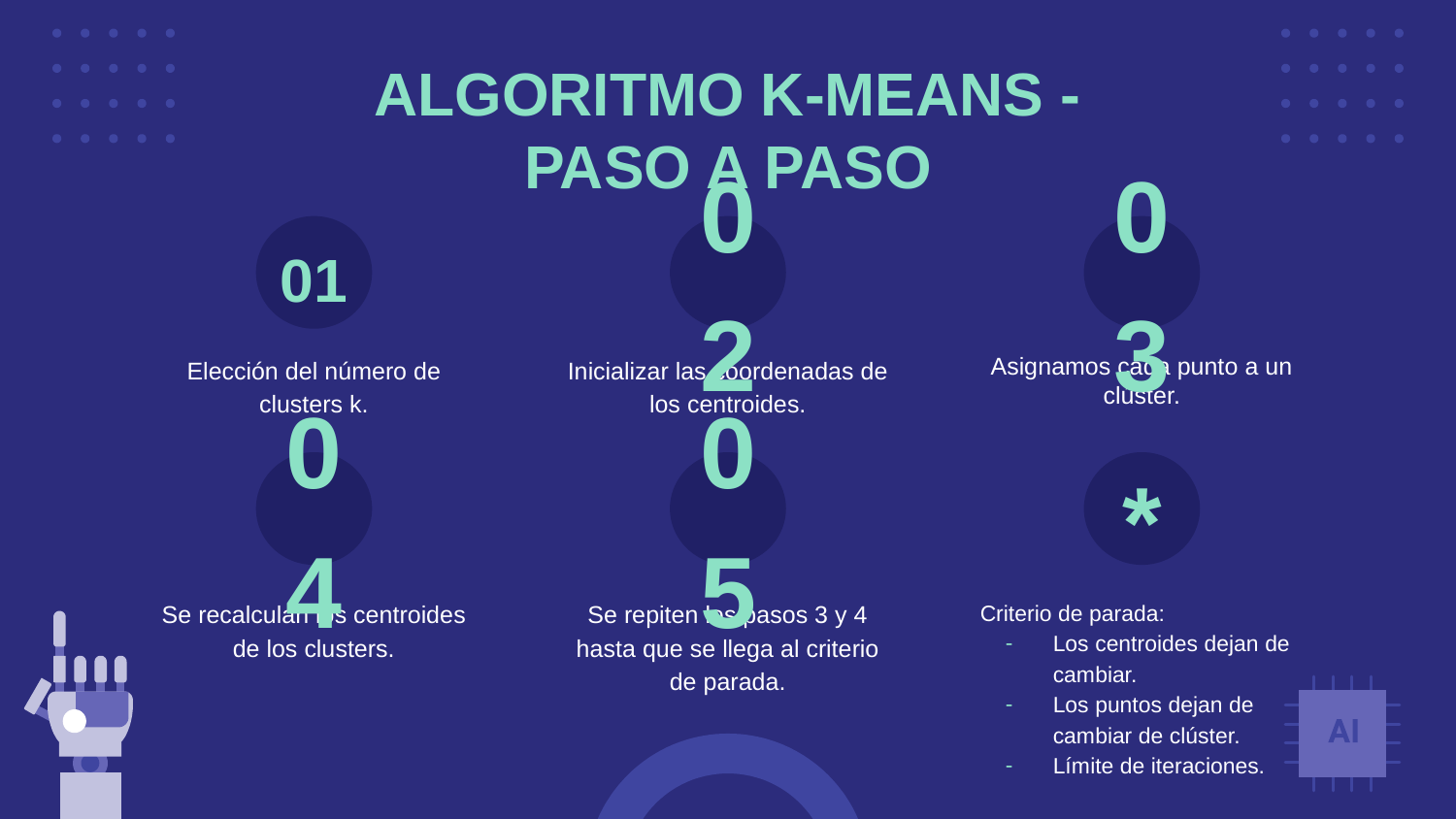

ALGORITMO K-MEANS - PASO A PASO

01
02
03
Elección del número de clusters k.
Inicializar las coordenadas de los centroides.
Asignamos cada punto a un clúster.

04
05
*
Se recalculan los centroides de los clusters.
Se repiten los pasos 3 y 4 hasta que se llega al criterio de parada.
Criterio de parada:
Los centroides dejan de cambiar.
Los puntos dejan de cambiar de clúster.
Límite de iteraciones.